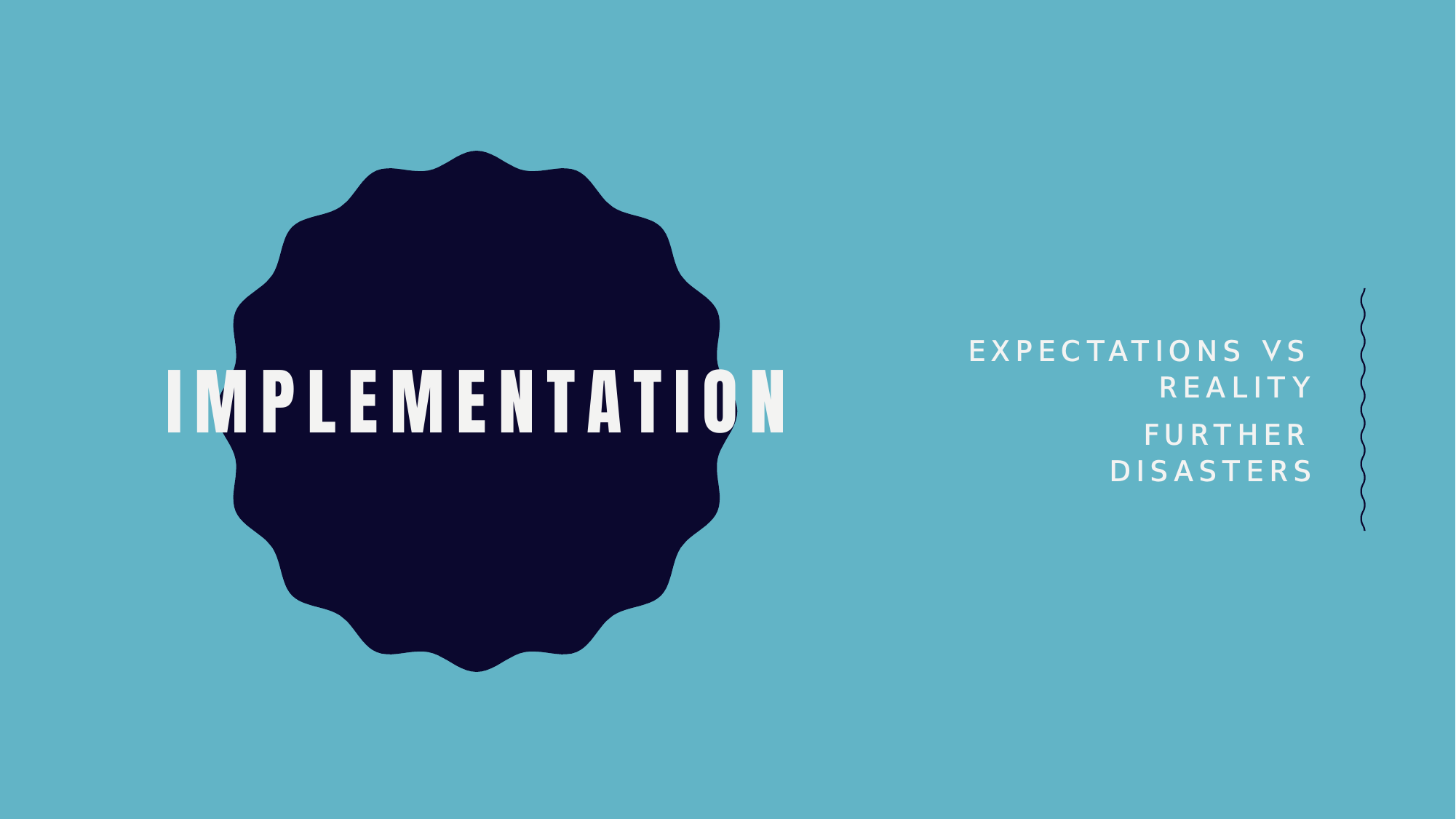

# Implementation
Expectations vs Reality
Further disasters